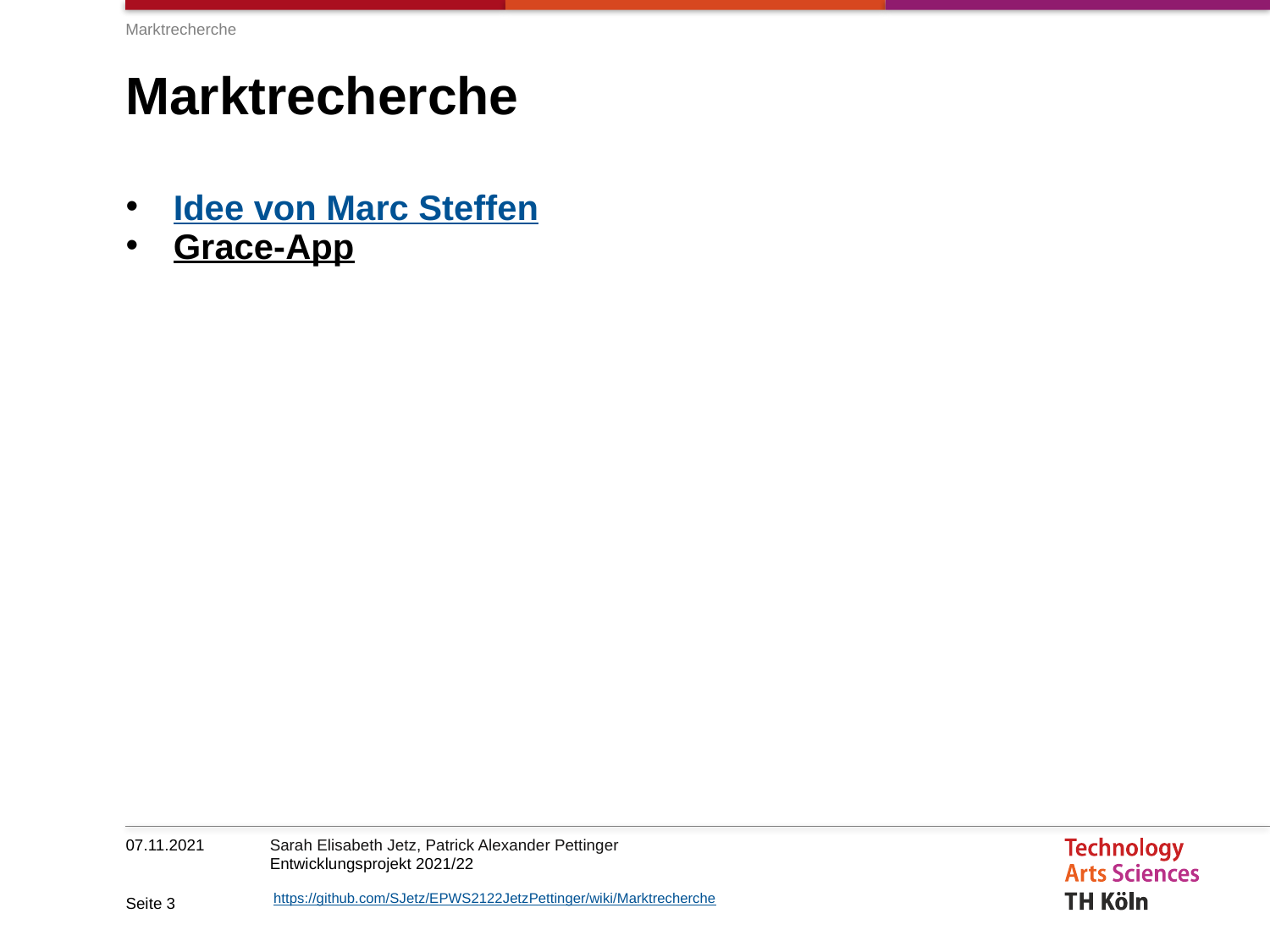

Marktrecherche
# Marktrecherche
Idee von Marc Steffen
Grace-App
07.11.2021
Seite 3
https://github.com/SJetz/EPWS2122JetzPettinger/wiki/Marktrecherche